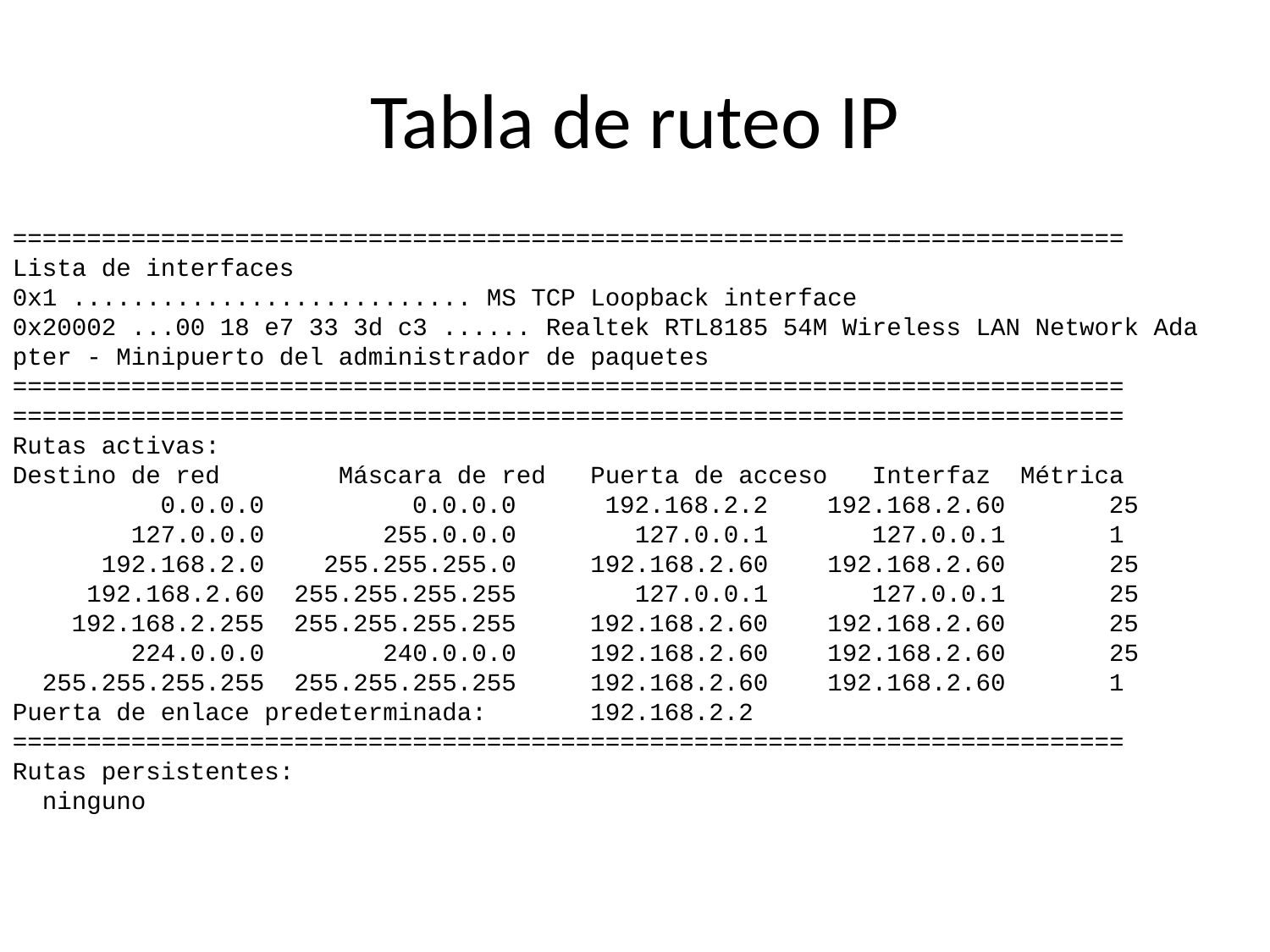

# Tabla de ruteo IP
===========================================================================
Lista de interfaces
0x1 ........................... MS TCP Loopback interface
0x20002 ...00 18 e7 33 3d c3 ...... Realtek RTL8185 54M Wireless LAN Network Ada
pter - Minipuerto del administrador de paquetes
===========================================================================
===========================================================================
Rutas activas:
Destino de red        Máscara de red   Puerta de acceso   Interfaz  Métrica
          0.0.0.0          0.0.0.0      192.168.2.2    192.168.2.60       25
        127.0.0.0        255.0.0.0        127.0.0.1       127.0.0.1       1
      192.168.2.0    255.255.255.0     192.168.2.60    192.168.2.60       25
     192.168.2.60  255.255.255.255        127.0.0.1       127.0.0.1       25
    192.168.2.255  255.255.255.255     192.168.2.60    192.168.2.60       25
        224.0.0.0        240.0.0.0     192.168.2.60    192.168.2.60       25
  255.255.255.255  255.255.255.255     192.168.2.60    192.168.2.60       1
Puerta de enlace predeterminada:       192.168.2.2
===========================================================================
Rutas persistentes:
  ninguno